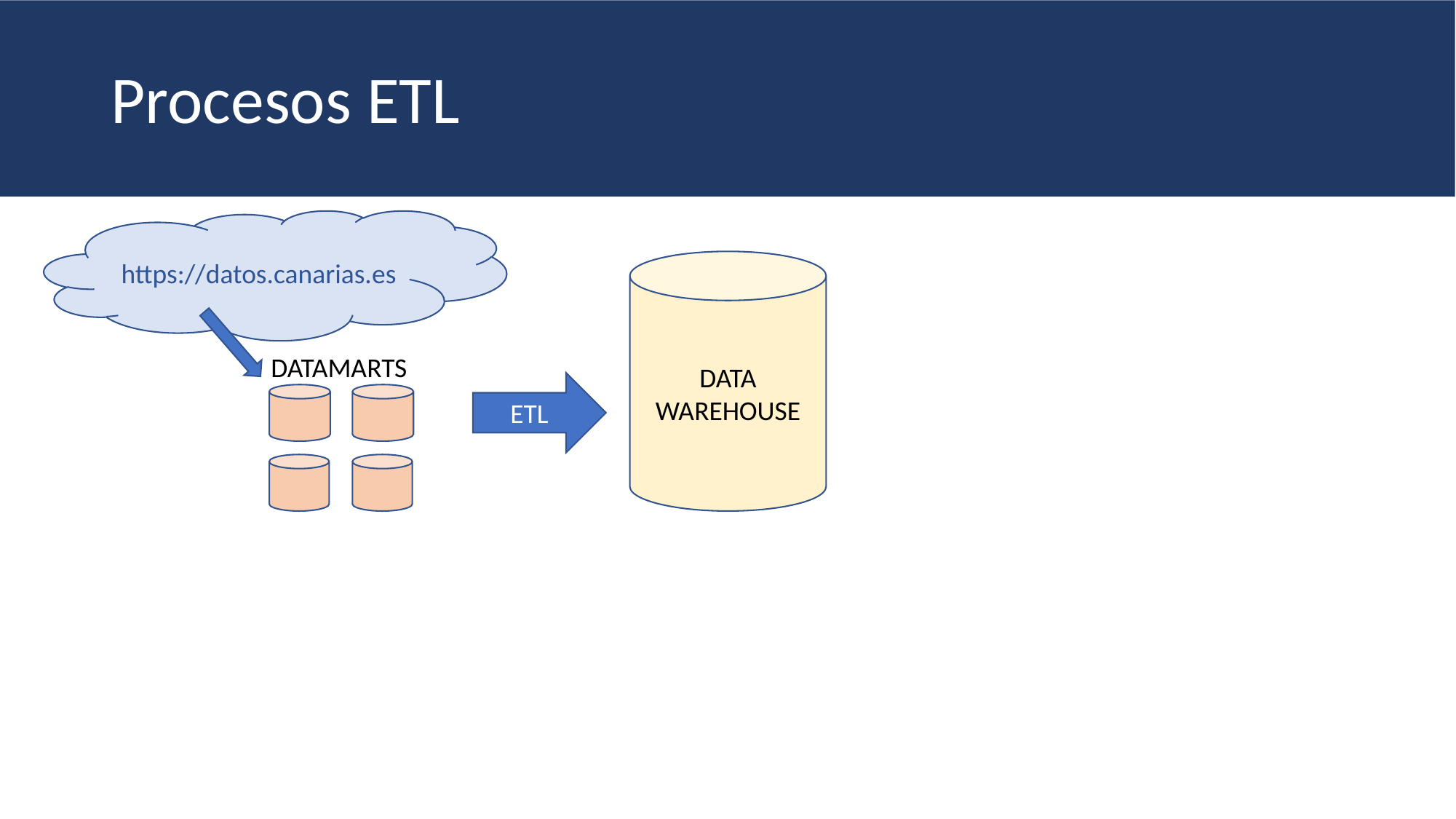

# Procesos ETL
https://datos.canarias.es
|  |
| --- |
DATA WAREHOUSE

DATAMARTS
ETL